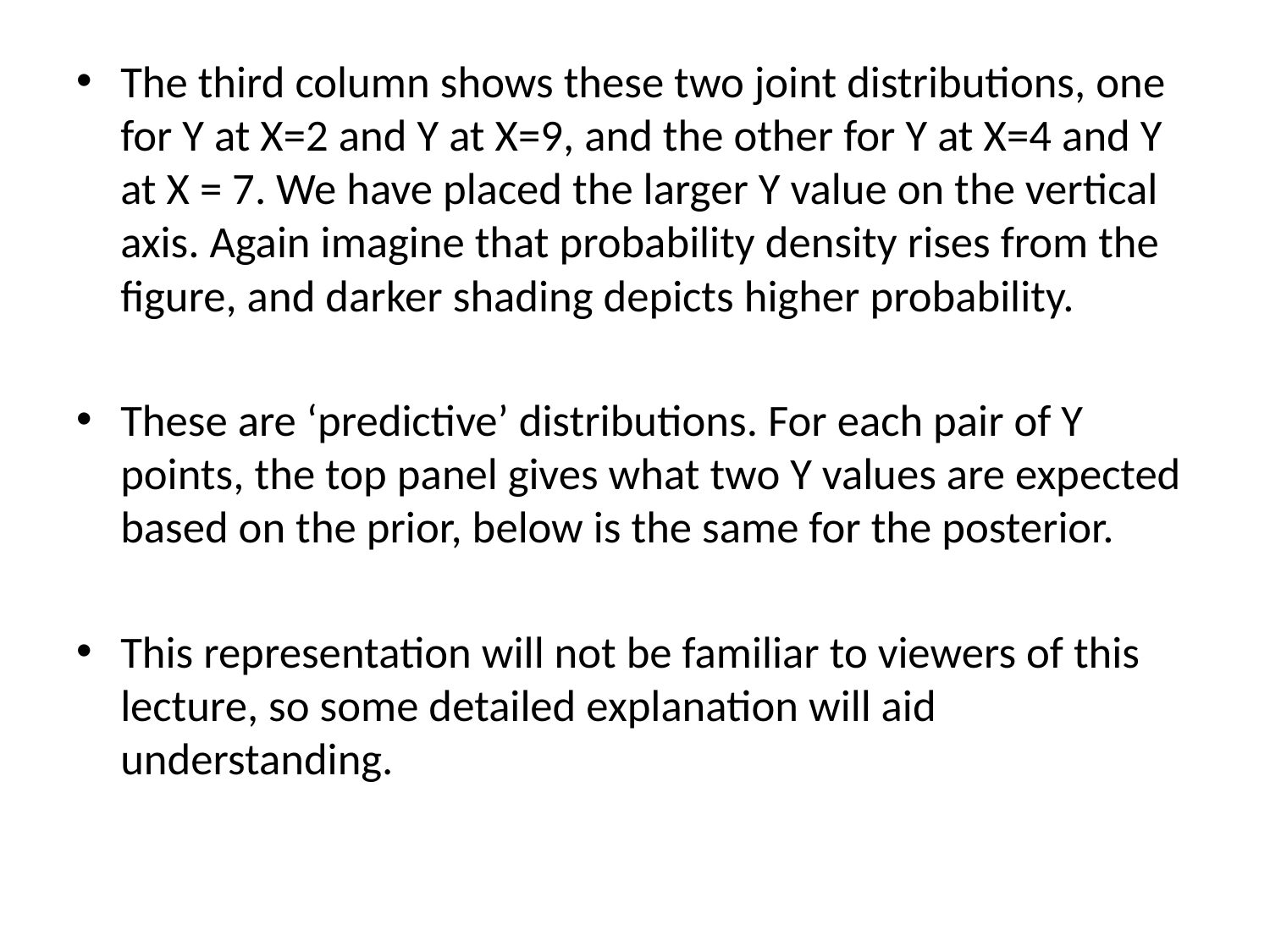

The third column shows these two joint distributions, one for Y at X=2 and Y at X=9, and the other for Y at X=4 and Y at X = 7. We have placed the larger Y value on the vertical axis. Again imagine that probability density rises from the figure, and darker shading depicts higher probability.

These are ‘predictive’ distributions. For each pair of Y points, the top panel gives what two Y values are expected based on the prior, below is the same for the posterior.

This representation will not be familiar to viewers of this lecture, so some detailed explanation will aid understanding.